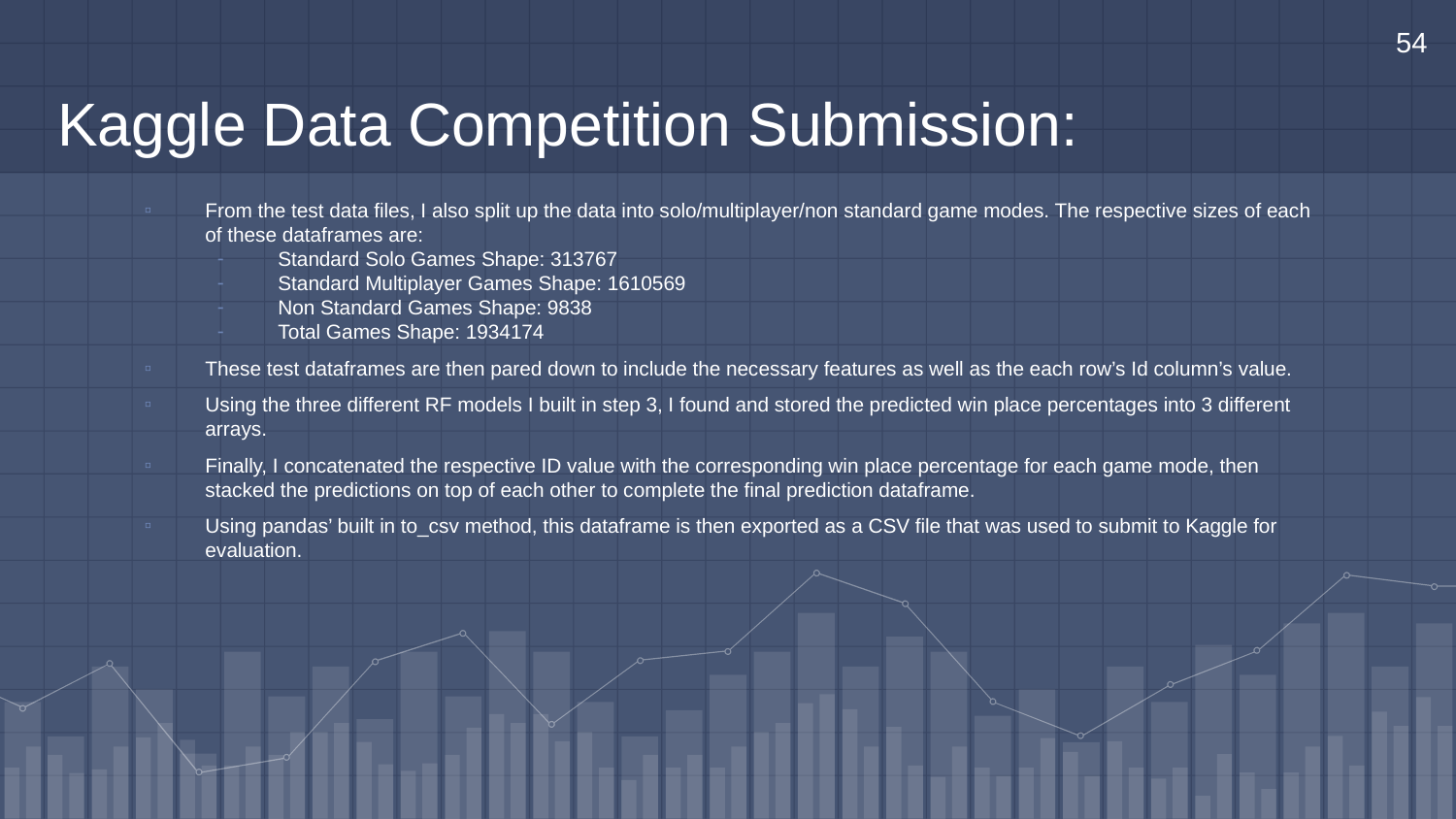

54
# Kaggle Data Competition Submission:
From the test data files, I also split up the data into solo/multiplayer/non standard game modes. The respective sizes of each of these dataframes are:
Standard Solo Games Shape: 313767
Standard Multiplayer Games Shape: 1610569
Non Standard Games Shape: 9838
Total Games Shape: 1934174
These test dataframes are then pared down to include the necessary features as well as the each row’s Id column’s value.
Using the three different RF models I built in step 3, I found and stored the predicted win place percentages into 3 different arrays.
Finally, I concatenated the respective ID value with the corresponding win place percentage for each game mode, then stacked the predictions on top of each other to complete the final prediction dataframe.
Using pandas’ built in to_csv method, this dataframe is then exported as a CSV file that was used to submit to Kaggle for evaluation.